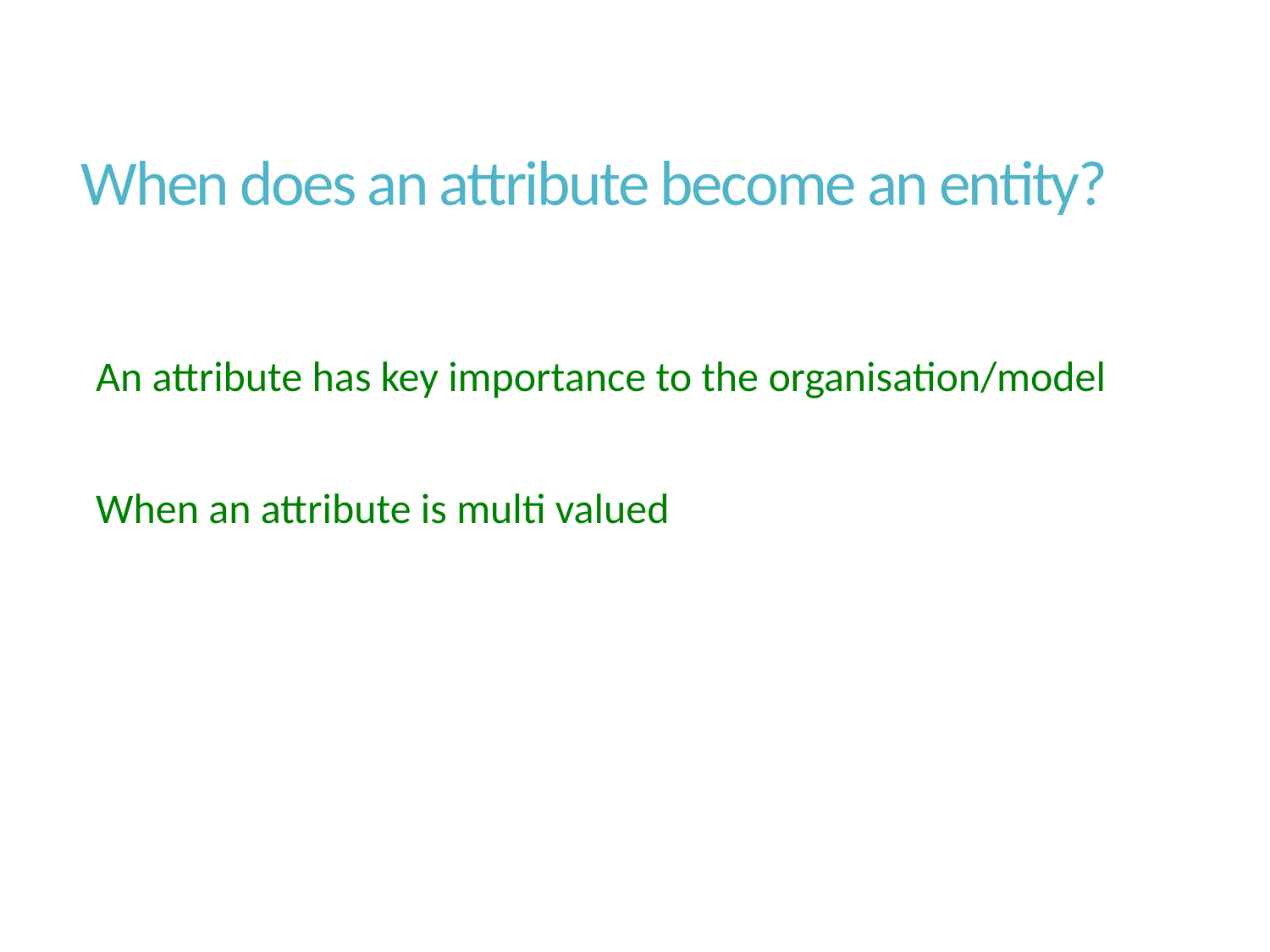

# When does an attribute become an entity?

An attribute has key importance to the organisation/model

When an attribute is multi valued